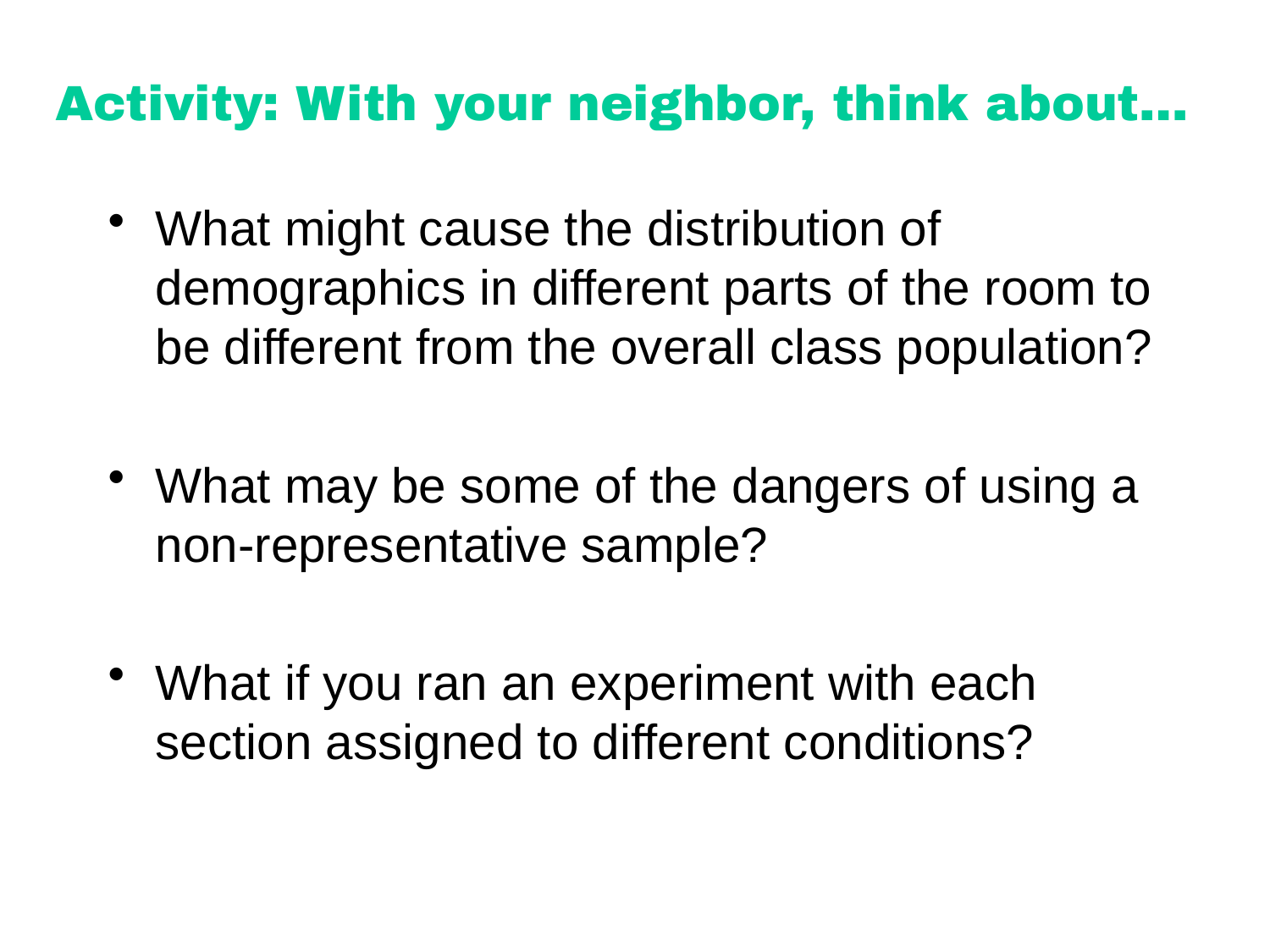

# Activity: With your neighbor, think about…
What might cause the distribution of demographics in different parts of the room to be different from the overall class population?

What may be some of the dangers of using a non-representative sample?

What if you ran an experiment with each section assigned to different conditions?